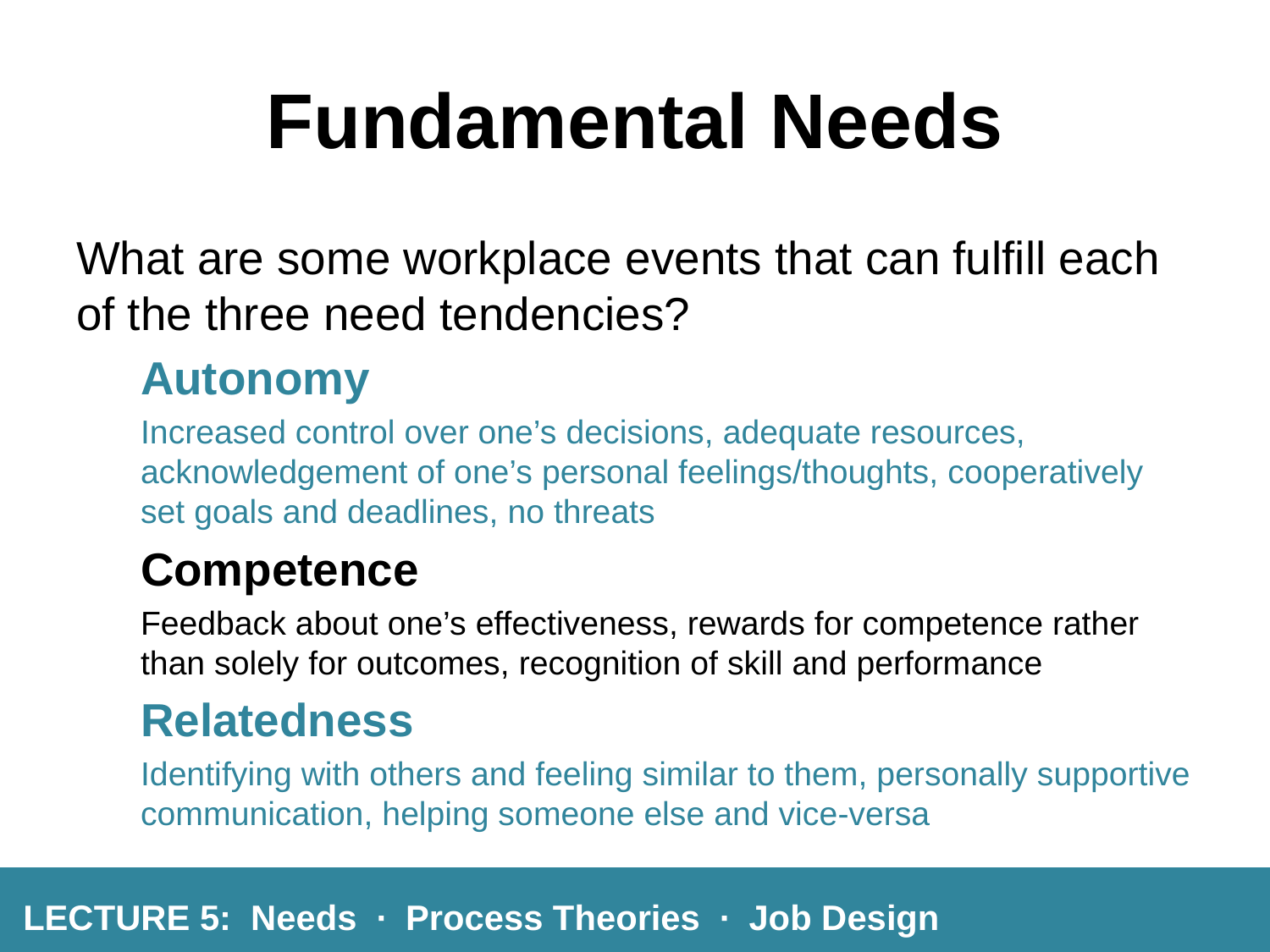

# Fundamental Needs
What are some workplace events that can fulfill each of the three need tendencies?
Autonomy
Increased control over one’s decisions, adequate resources, acknowledgement of one’s personal feelings/thoughts, cooperatively set goals and deadlines, no threats
Competence
Feedback about one’s effectiveness, rewards for competence rather than solely for outcomes, recognition of skill and performance
Relatedness
Identifying with others and feeling similar to them, personally supportive communication, helping someone else and vice-versa
LECTURE 5:  Needs  ∙  Process Theories  ∙  Job Design